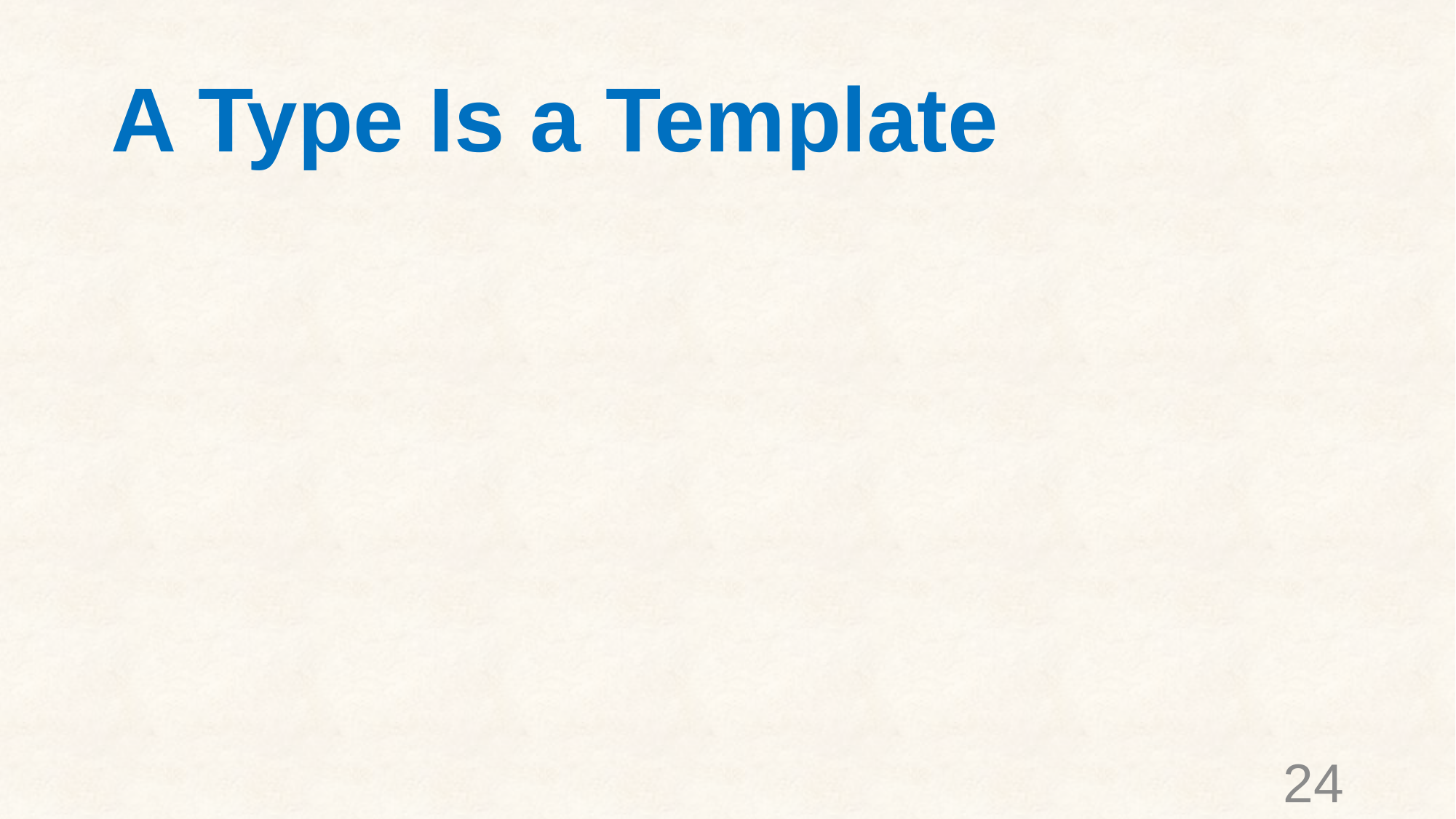

# A Type Is a Template

24